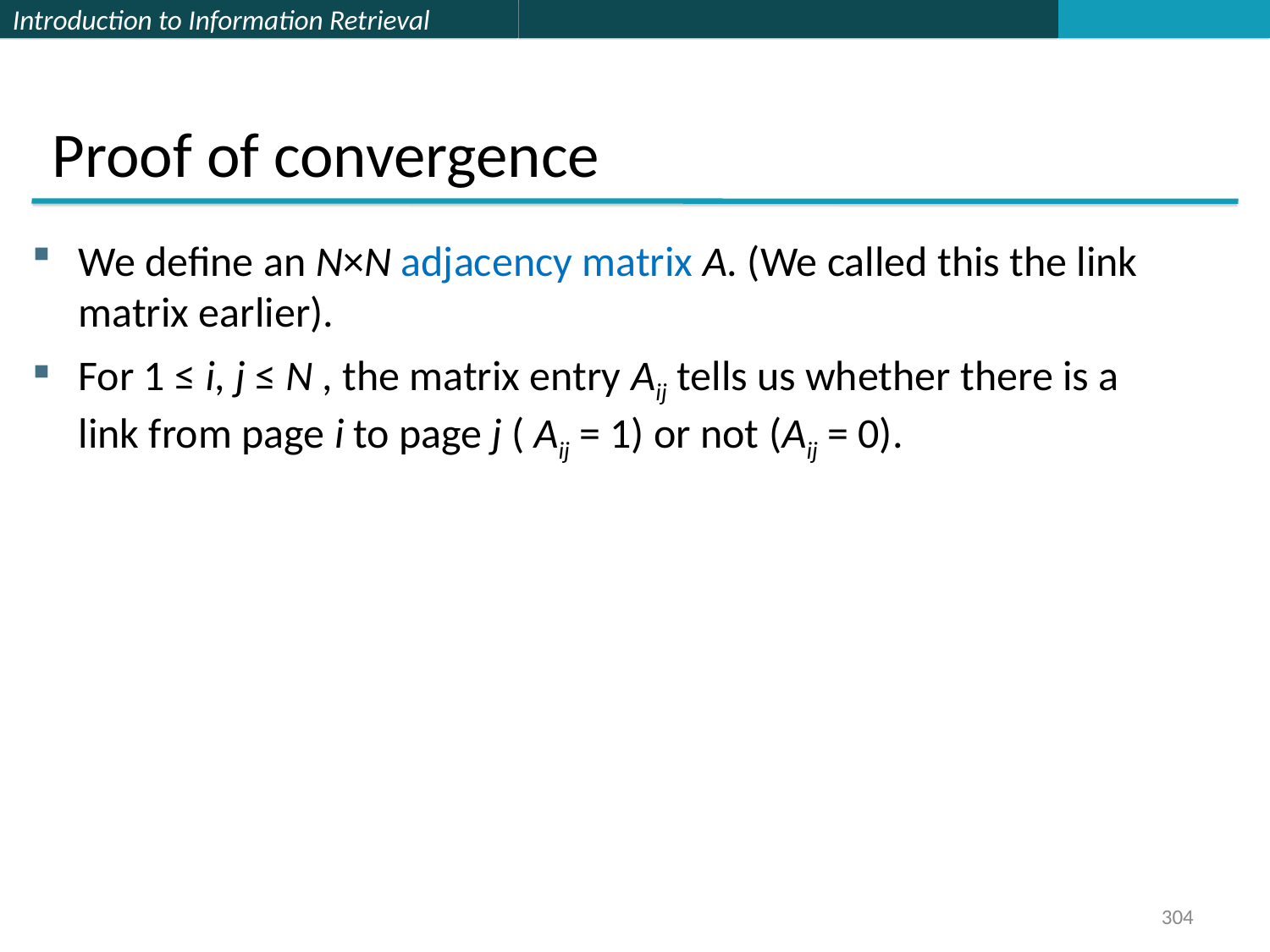

Proof of convergence
We define an N×N adjacency matrix A. (We called this the link matrix earlier).
For 1 ≤ i, j ≤ N , the matrix entry Aij tells us whether there is a link from page i to page j ( Aij = 1) or not (Aij = 0).

304